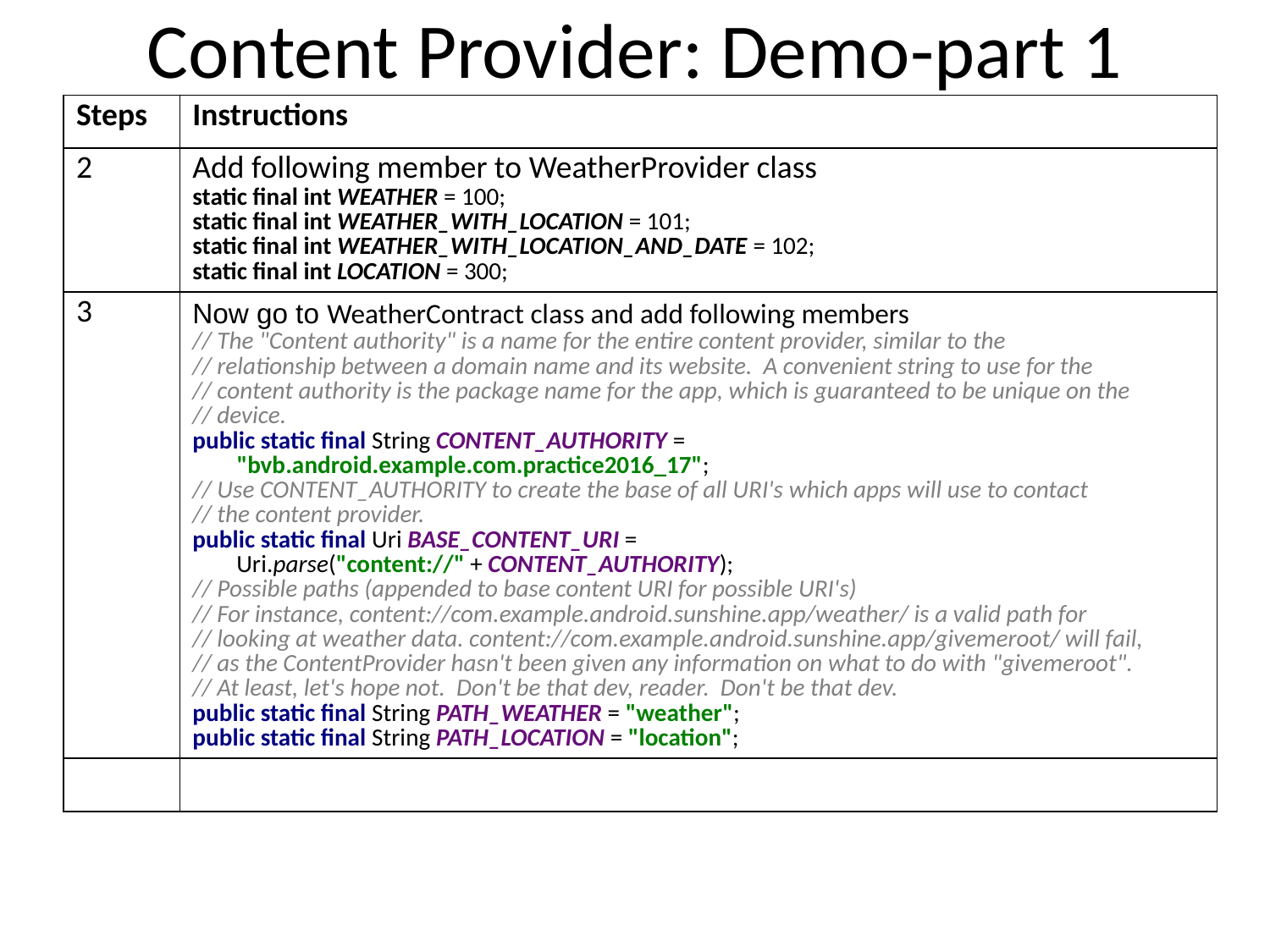

# Content Provider: Demo-part 1
| Steps | Instructions |
| --- | --- |
| 2 | Add following member to WeatherProvider class static final int WEATHER = 100; static final int WEATHER\_WITH\_LOCATION = 101; static final int WEATHER\_WITH\_LOCATION\_AND\_DATE = 102; static final int LOCATION = 300; |
| 3 | Now go to WeatherContract class and add following members // The "Content authority" is a name for the entire content provider, similar to the // relationship between a domain name and its website. A convenient string to use for the // content authority is the package name for the app, which is guaranteed to be unique on the // device. public static final String CONTENT\_AUTHORITY = "bvb.android.example.com.practice2016\_17"; // Use CONTENT\_AUTHORITY to create the base of all URI's which apps will use to contact // the content provider. public static final Uri BASE\_CONTENT\_URI = Uri.parse("content://" + CONTENT\_AUTHORITY); // Possible paths (appended to base content URI for possible URI's) // For instance, content://com.example.android.sunshine.app/weather/ is a valid path for // looking at weather data. content://com.example.android.sunshine.app/givemeroot/ will fail, // as the ContentProvider hasn't been given any information on what to do with "givemeroot". // At least, let's hope not. Don't be that dev, reader. Don't be that dev. public static final String PATH\_WEATHER = "weather"; public static final String PATH\_LOCATION = "location"; |
|  |  |